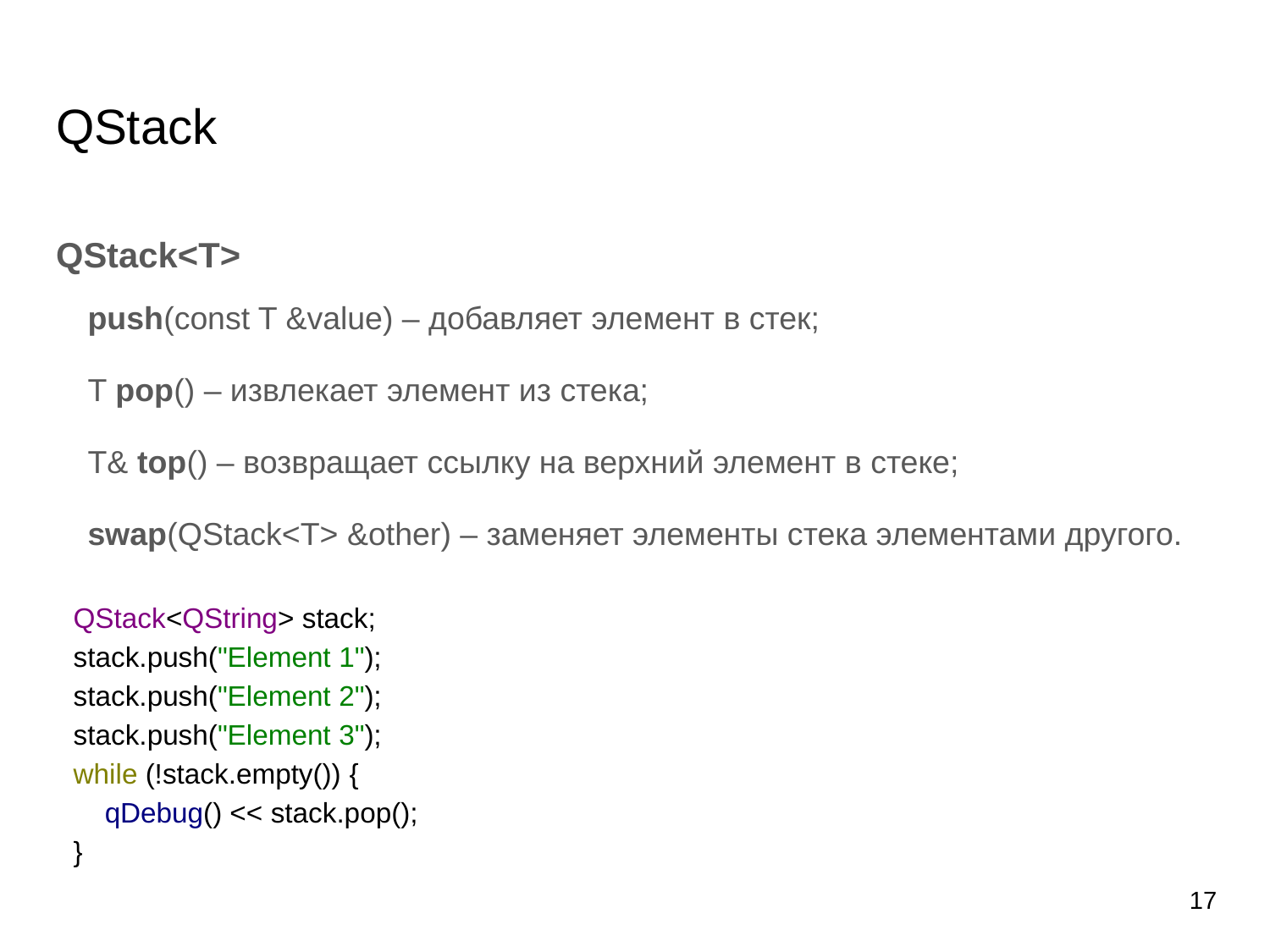

# QStack
QStack<T>
push(const T &value) – добавляет элемент в стек;
T pop() – извлекает элемент из стека;
T& top() – возвращает ссылку на верхний элемент в стеке;
swap(QStack<T> &other) – заменяет элементы стека элементами другого.
QStack<QString> stack;
stack.push("Element 1");
stack.push("Element 2");
stack.push("Element 3");
while (!stack.empty()) {
    qDebug() << stack.pop();
}
17